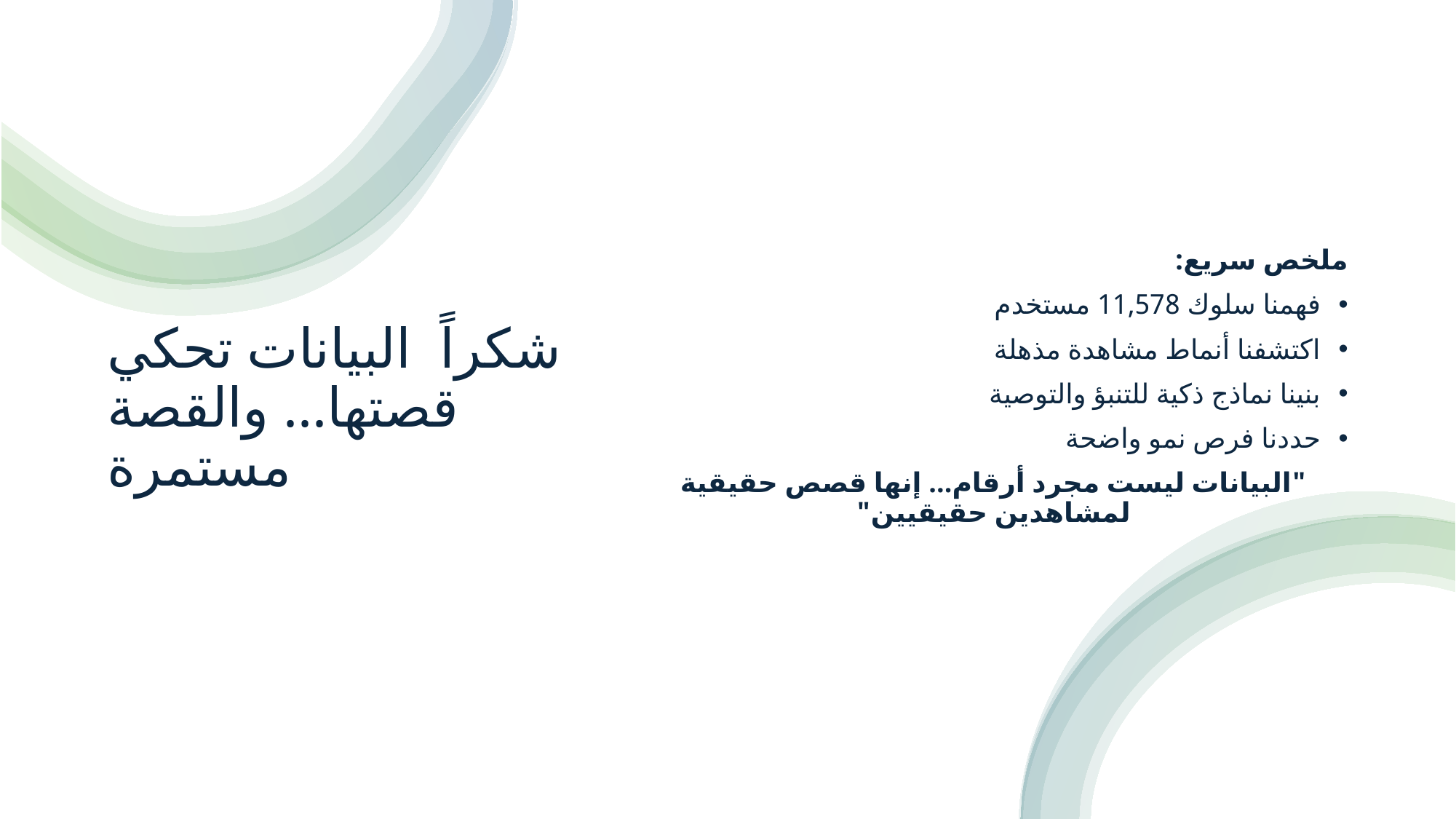

# شكراً  البيانات تحكي قصتها... والقصة مستمرة
ملخص سريع:
فهمنا سلوك 11,578 مستخدم
اكتشفنا أنماط مشاهدة مذهلة
بنينا نماذج ذكية للتنبؤ والتوصية
حددنا فرص نمو واضحة
"البيانات ليست مجرد أرقام... إنها قصص حقيقية لمشاهدين حقيقيين"